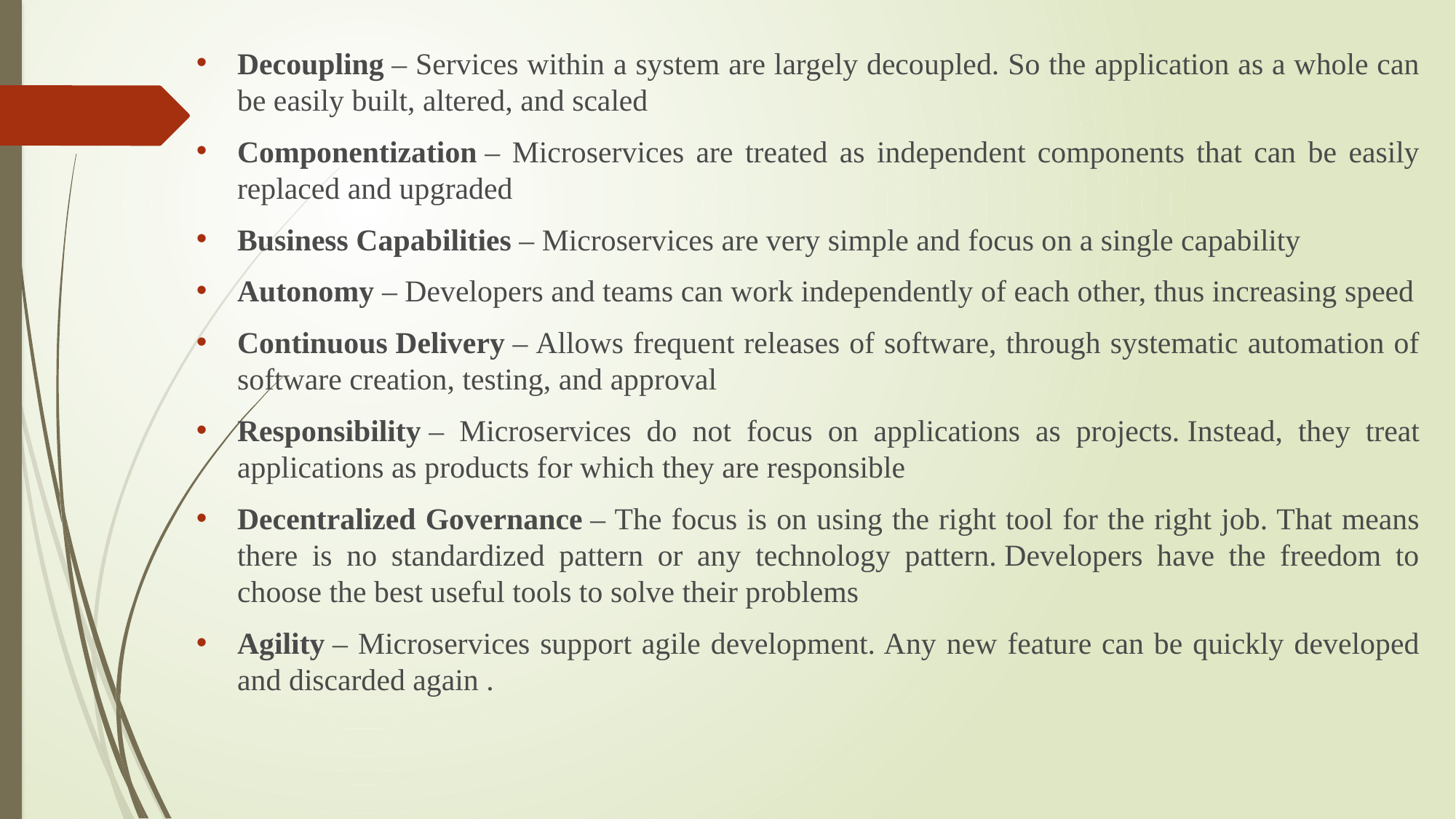

Decoupling – Services within a system are largely decoupled. So the application as a whole can be easily built, altered, and scaled
Componentization – Microservices are treated as independent components that can be easily replaced and upgraded
Business Capabilities – Microservices are very simple and focus on a single capability
Autonomy – Developers and teams can work independently of each other, thus increasing speed
Continuous Delivery – Allows frequent releases of software, through systematic automation of software creation, testing, and approval
Responsibility – Microservices do not focus on applications as projects. Instead, they treat applications as products for which they are responsible
Decentralized Governance – The focus is on using the right tool for the right job. That means there is no standardized pattern or any technology pattern. Developers have the freedom to choose the best useful tools to solve their problems
Agility – Microservices support agile development. Any new feature can be quickly developed and discarded again .